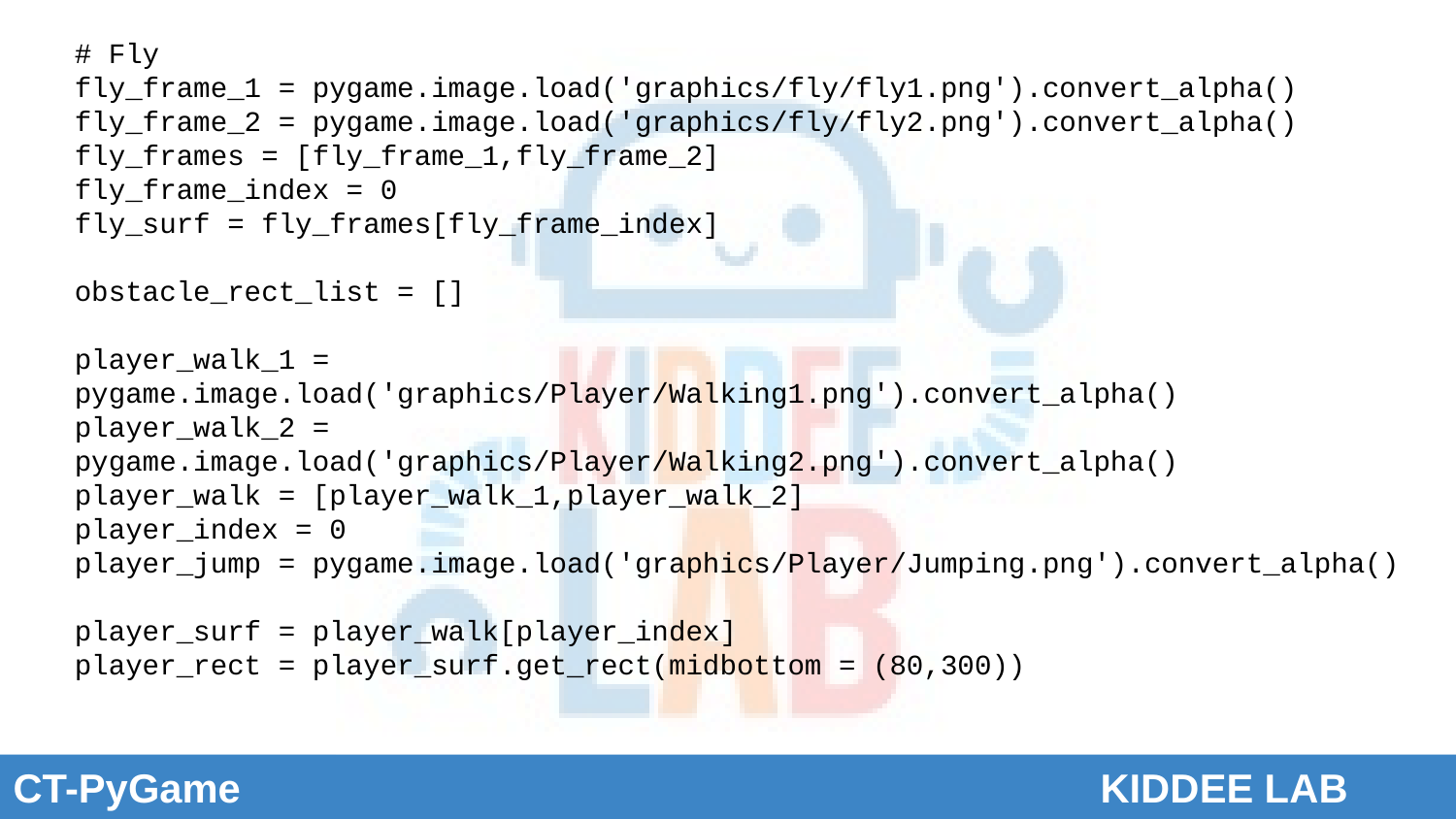

# # Fly
fly_frame_1 = pygame.image.load('graphics/fly/fly1.png').convert_alpha()
fly_frame_2 = pygame.image.load('graphics/fly/fly2.png').convert_alpha()
fly_frames = [fly_frame_1,fly_frame_2]
fly_frame_index = 0
fly_surf = fly_frames[fly_frame_index]

obstacle_rect_list = []

player_walk_1 = pygame.image.load('graphics/Player/Walking1.png').convert_alpha()
player_walk_2 = pygame.image.load('graphics/Player/Walking2.png').convert_alpha()
player_walk = [player_walk_1,player_walk_2]
player_index = 0
player_jump = pygame.image.load('graphics/Player/Jumping.png').convert_alpha()

player_surf = player_walk[player_index]
player_rect = player_surf.get_rect(midbottom = (80,300))